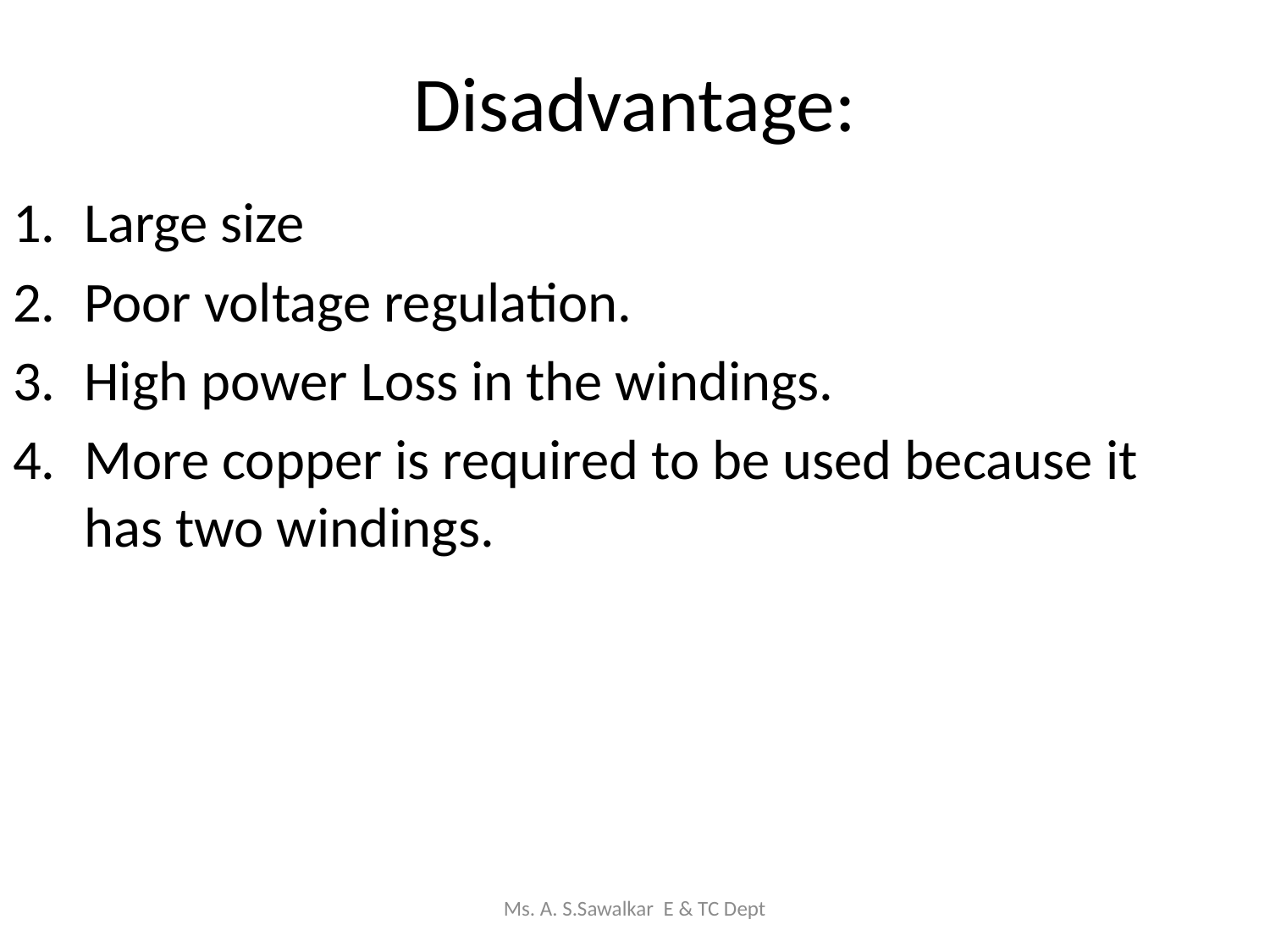

# Disadvantage:
Large size
Poor voltage regulation.
High power Loss in the windings.
More copper is required to be used because it has two windings.
Ms. A. S.Sawalkar  E & TC Dept